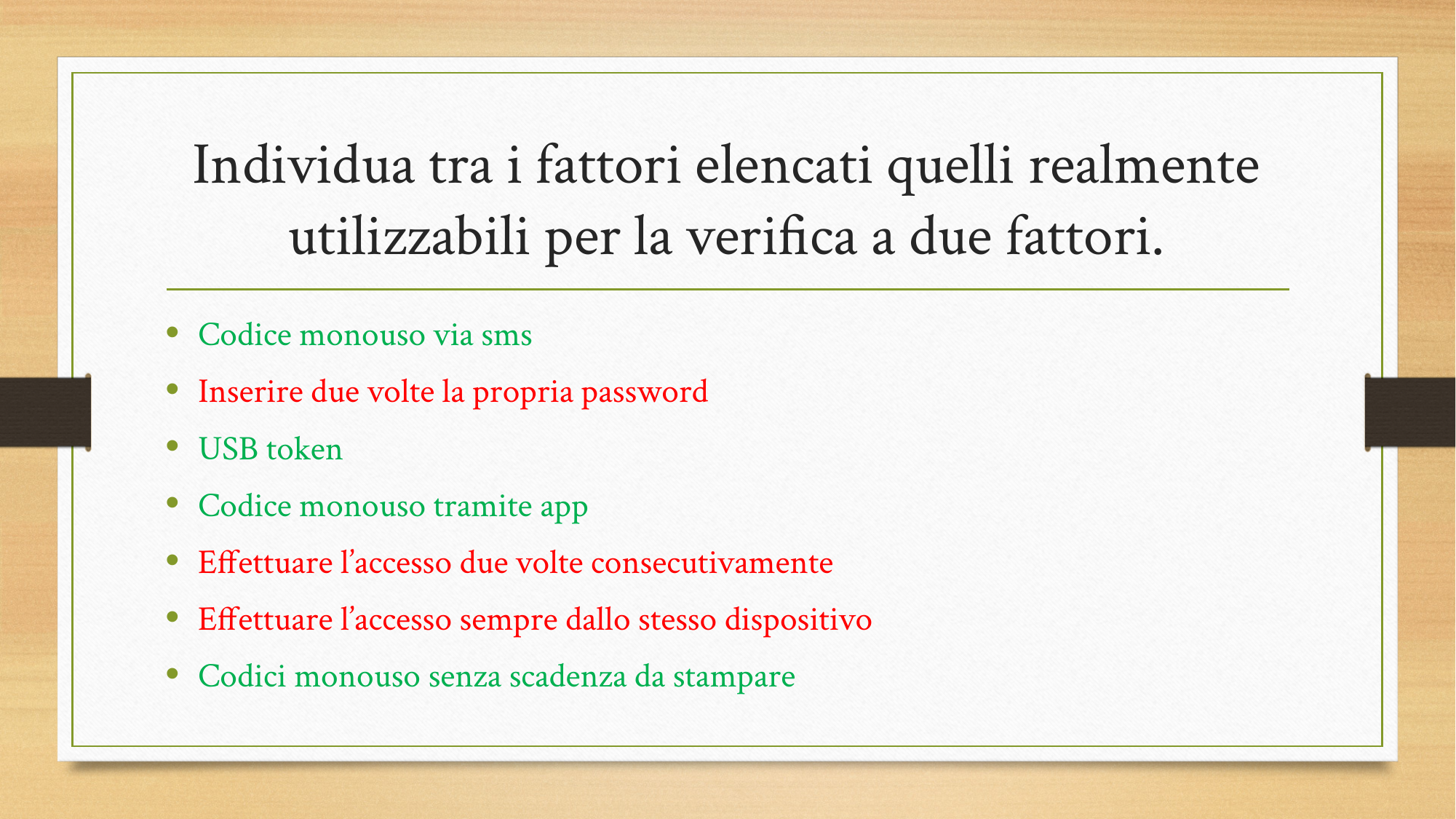

# Individua tra i fattori elencati quelli realmente utilizzabili per la verifica a due fattori.
Codice monouso via sms
Inserire due volte la propria password
USB token
Codice monouso tramite app
Effettuare l’accesso due volte consecutivamente
Effettuare l’accesso sempre dallo stesso dispositivo
Codici monouso senza scadenza da stampare